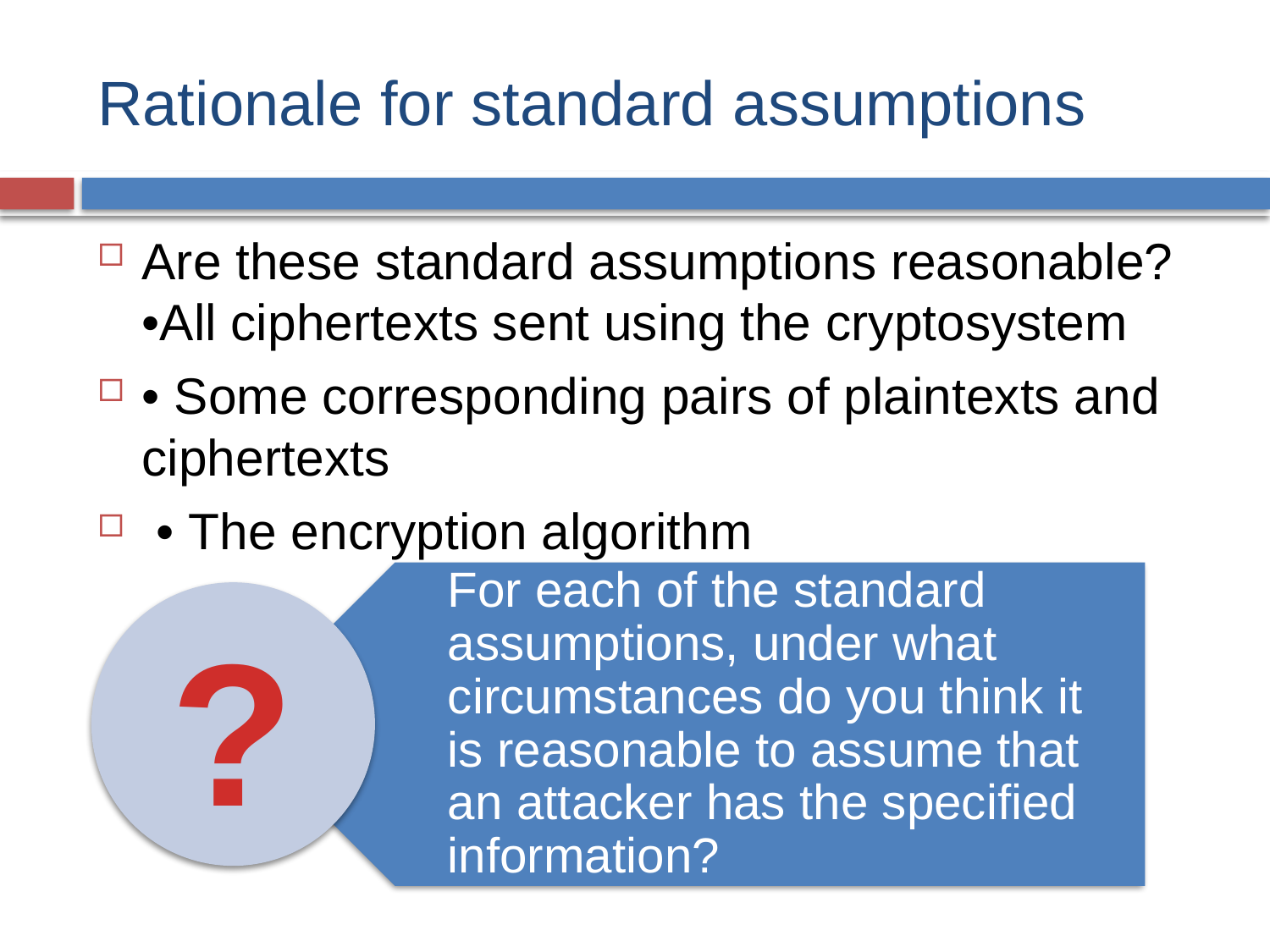

# Rationale for standard assumptions
Are these standard assumptions reasonable? •All ciphertexts sent using the cryptosystem
• Some corresponding pairs of plaintexts and ciphertexts
 • The encryption algorithm

For each of the standard assumptions, under what circumstances do you think it is reasonable to assume that an attacker has the specified information?

?